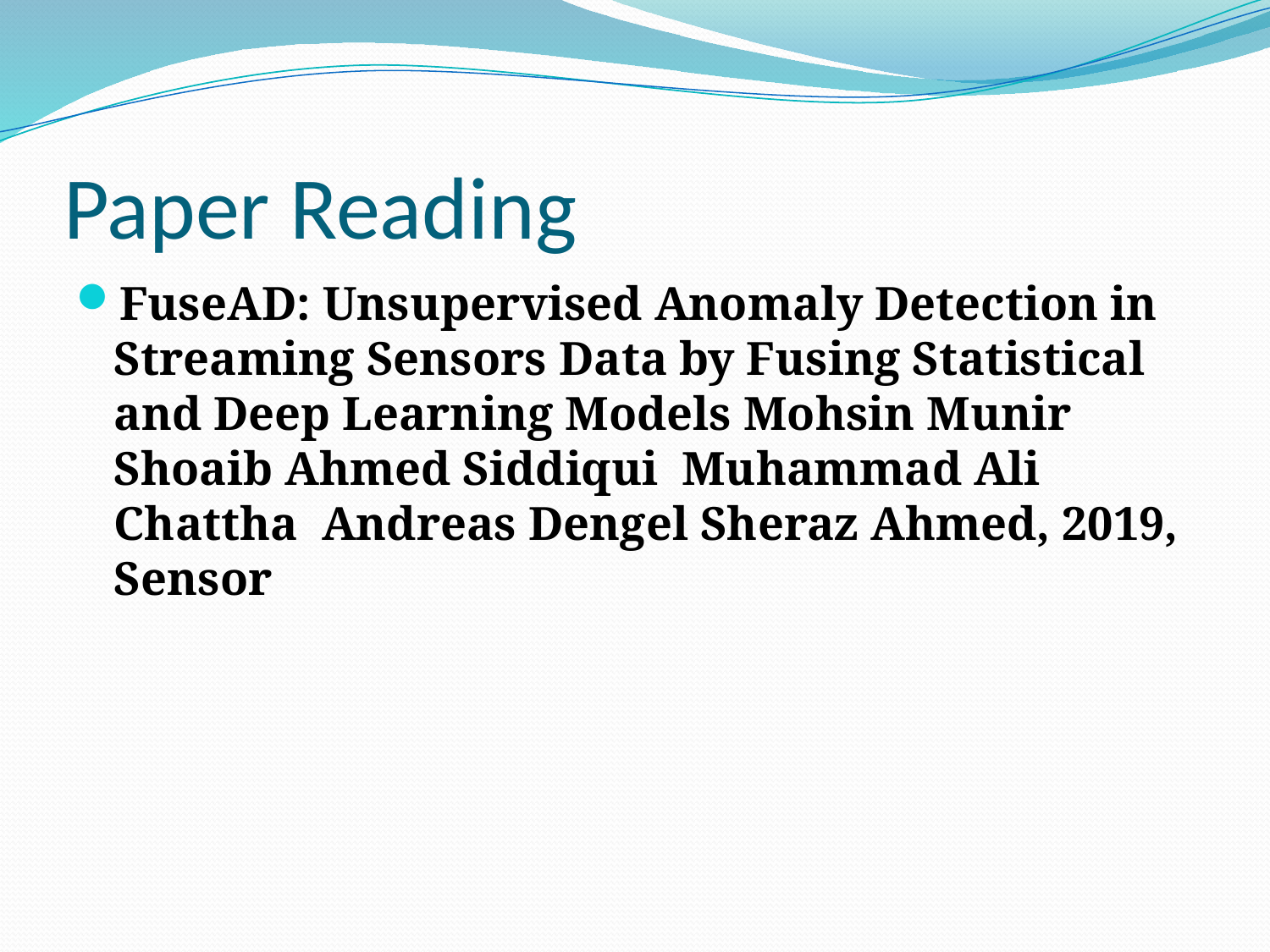

# Paper Reading
FuseAD: Unsupervised Anomaly Detection in Streaming Sensors Data by Fusing Statistical and Deep Learning Models Mohsin Munir  Shoaib Ahmed Siddiqui  Muhammad Ali Chattha  Andreas Dengel Sheraz Ahmed, 2019, Sensor